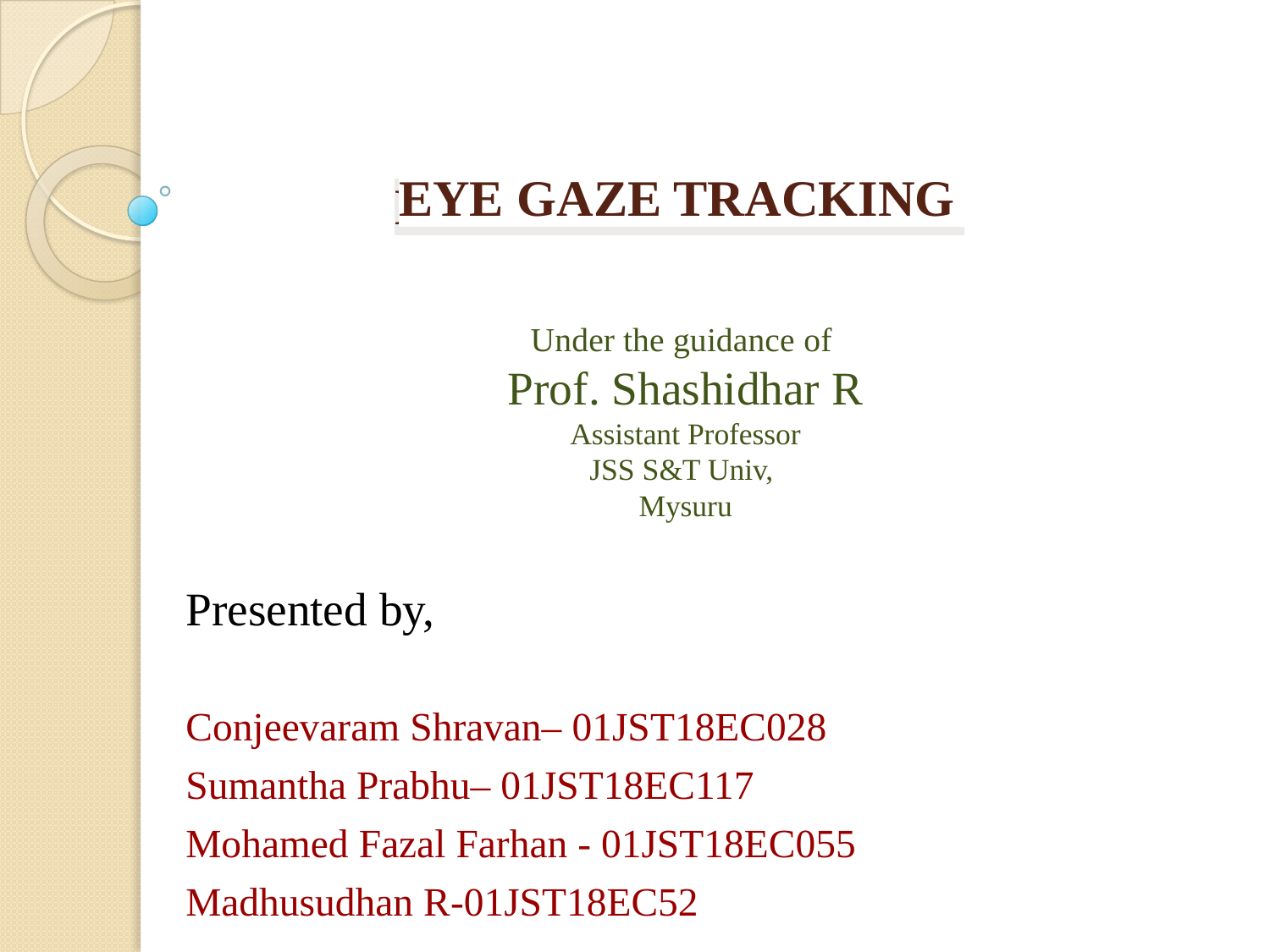

EYE GAZE TRACKING ​
# EYE GAZE TRACKING ​

Under the guidance of
Prof. Shashidhar R
Assistant Professor
JSS S&T Univ,
Mysuru

Presented by,

Conjeevaram Shravan– 01JST18EC028
Sumantha Prabhu– 01JST18EC117
Mohamed Fazal Farhan - 01JST18EC055
Madhusudhan R-01JST18EC52